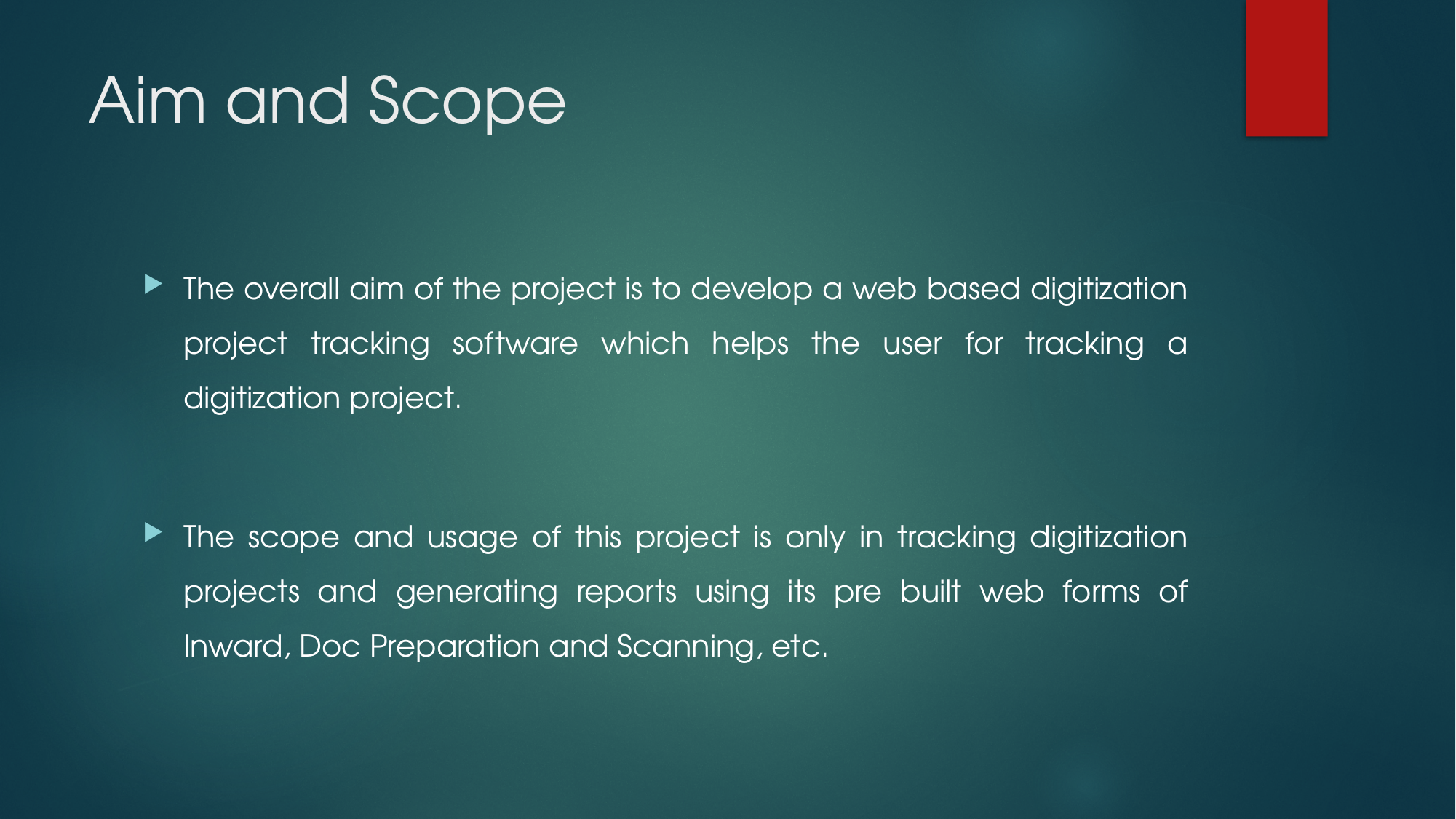

# Aim and Scope
The overall aim of the project is to develop a web based digitization project tracking software which helps the user for tracking a digitization project.

The scope and usage of this project is only in tracking digitization projects and generating reports using its pre built web forms of Inward, Doc Preparation and Scanning, etc.